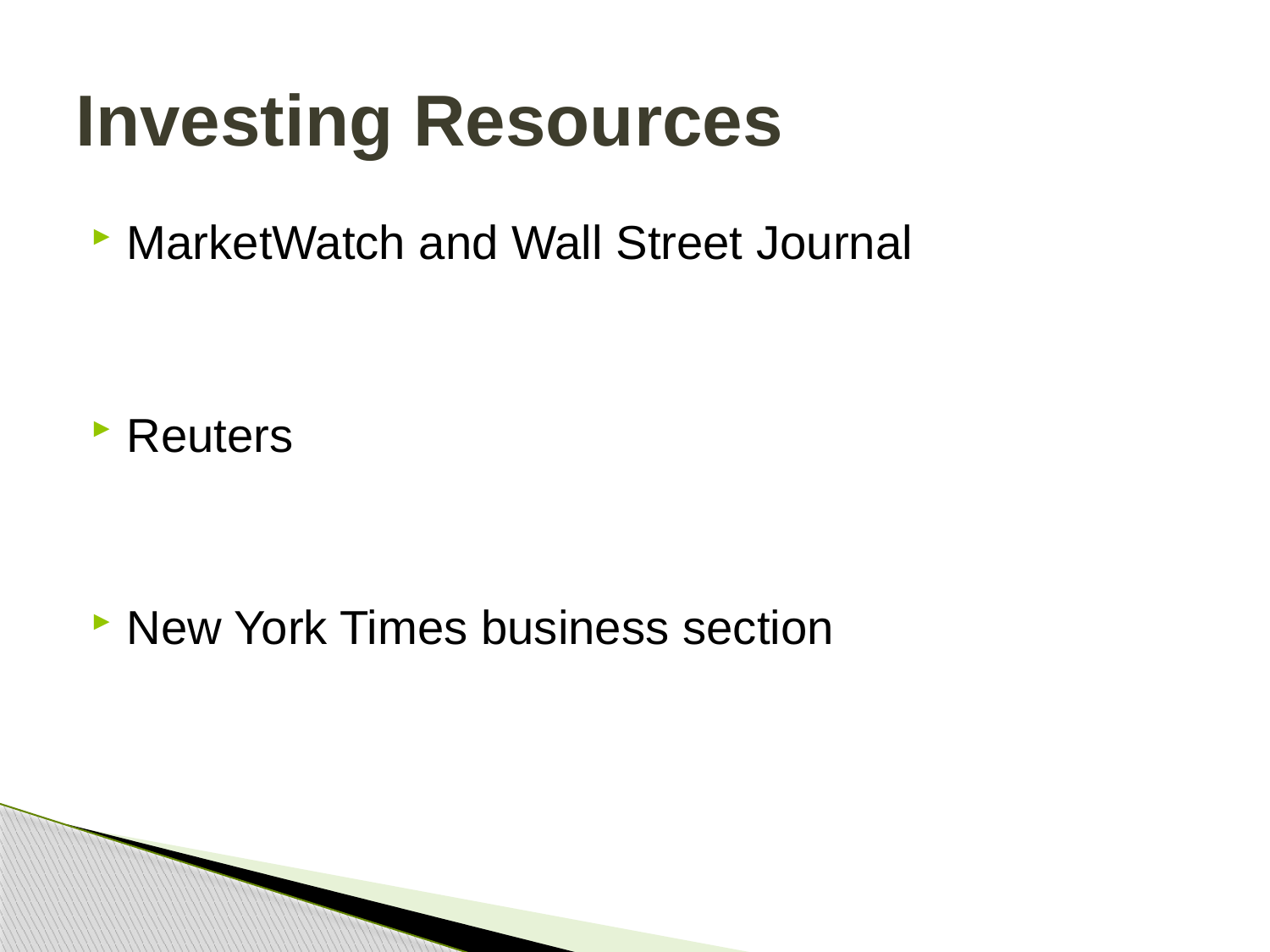

# Investing Resources
MarketWatch and Wall Street Journal

Reuters

New York Times business section